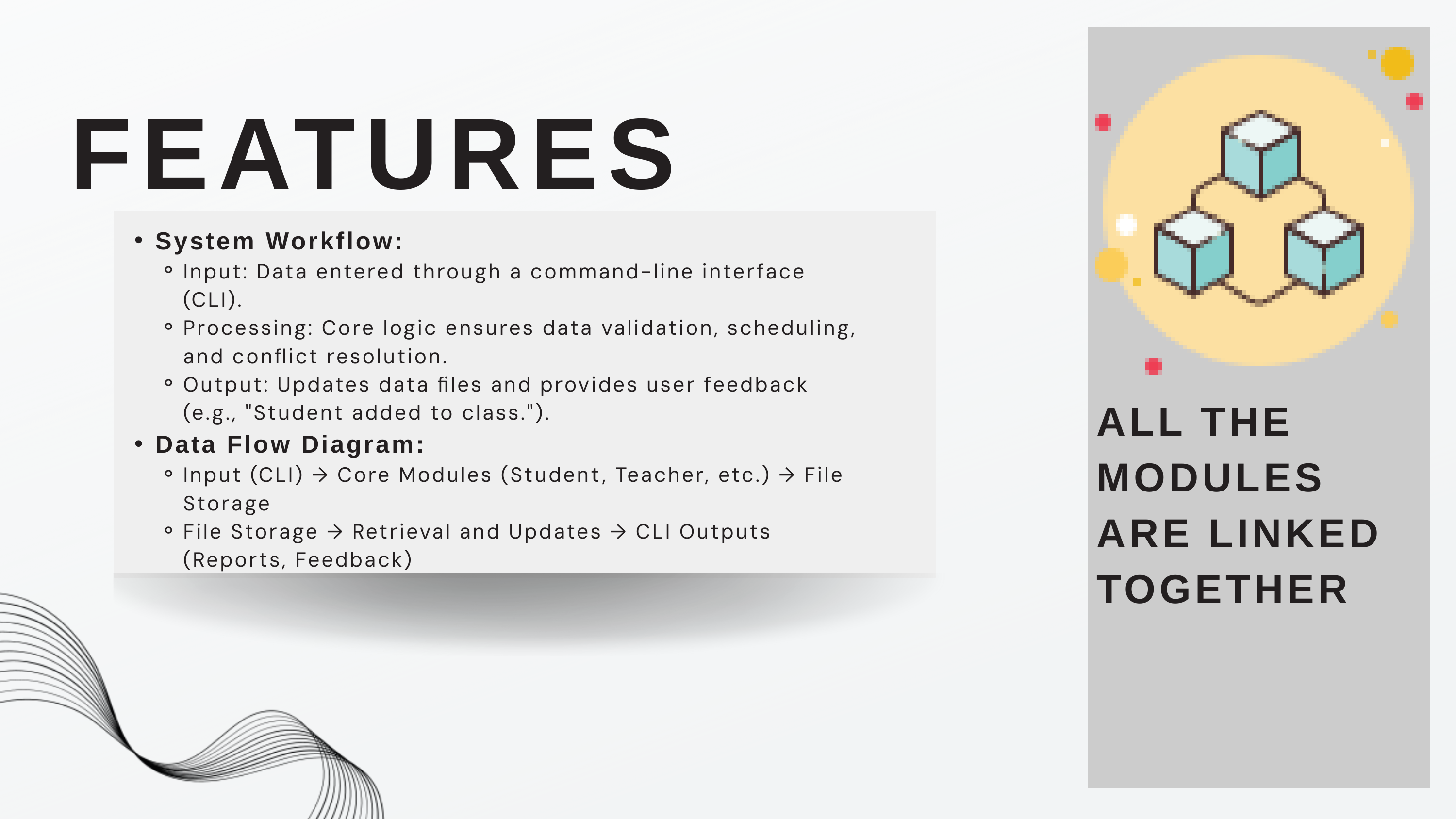

FEATURES

System Workflow:
Input: Data entered through a command-line interface (CLI).
Processing: Core logic ensures data validation, scheduling, and conflict resolution.
Output: Updates data files and provides user feedback (e.g., "Student added to class.").
Data Flow Diagram:
Input (CLI) → Core Modules (Student, Teacher, etc.) → File Storage
File Storage → Retrieval and Updates → CLI Outputs (Reports, Feedback)

ALL THE MODULES ARE LINKED TOGETHER